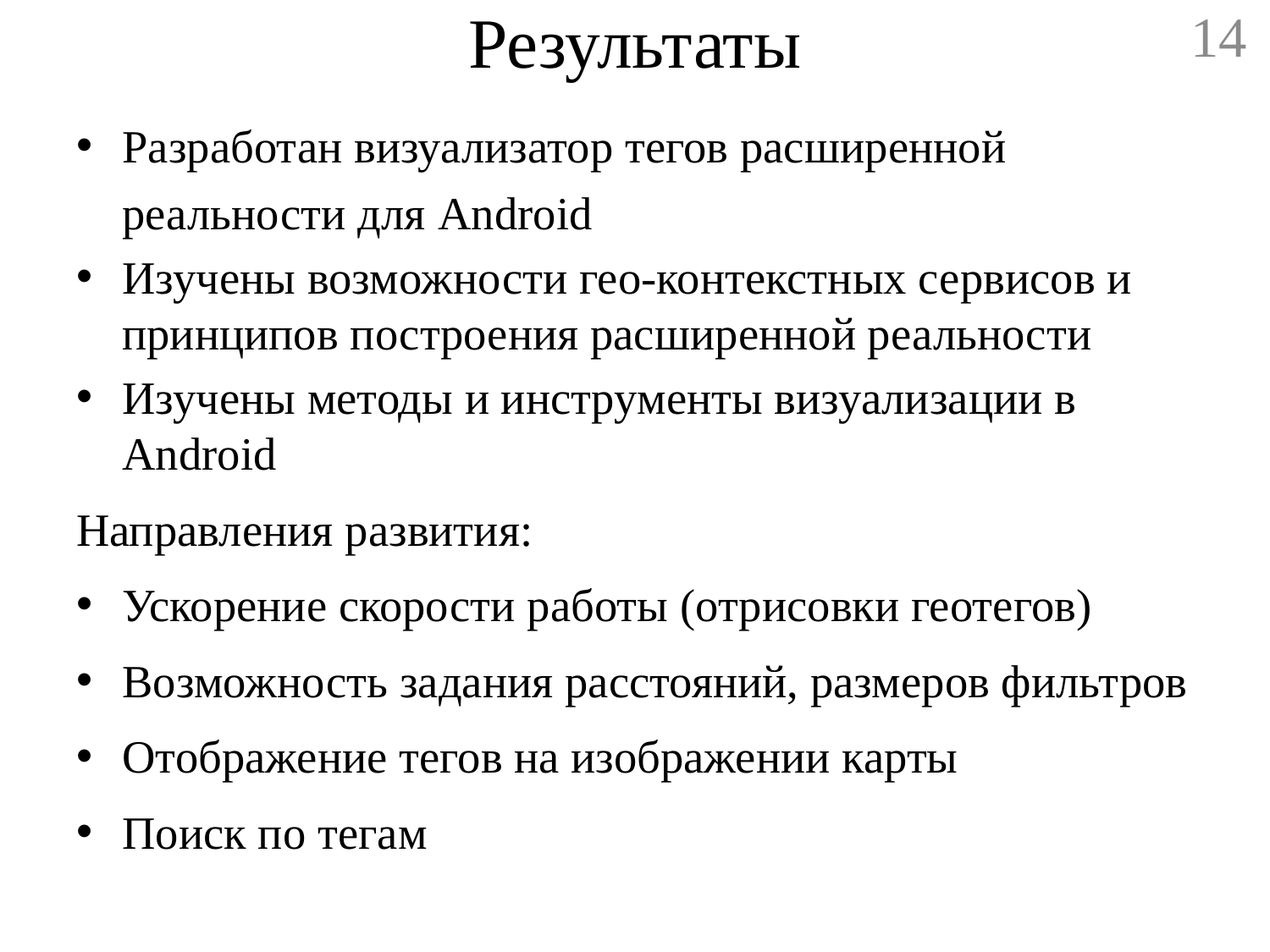

# Результаты
14
Разработан визуализатор тегов расширенной реальности для Android
Изучены возможности гео-контекстных сервисов и принципов построения расширенной реальности
Изучены методы и инструменты визуализации в Android
Направления развития:
Ускорение скорости работы (отрисовки геотегов)
Возможность задания расстояний, размеров фильтров
Отображение тегов на изображении карты
Поиск по тегам